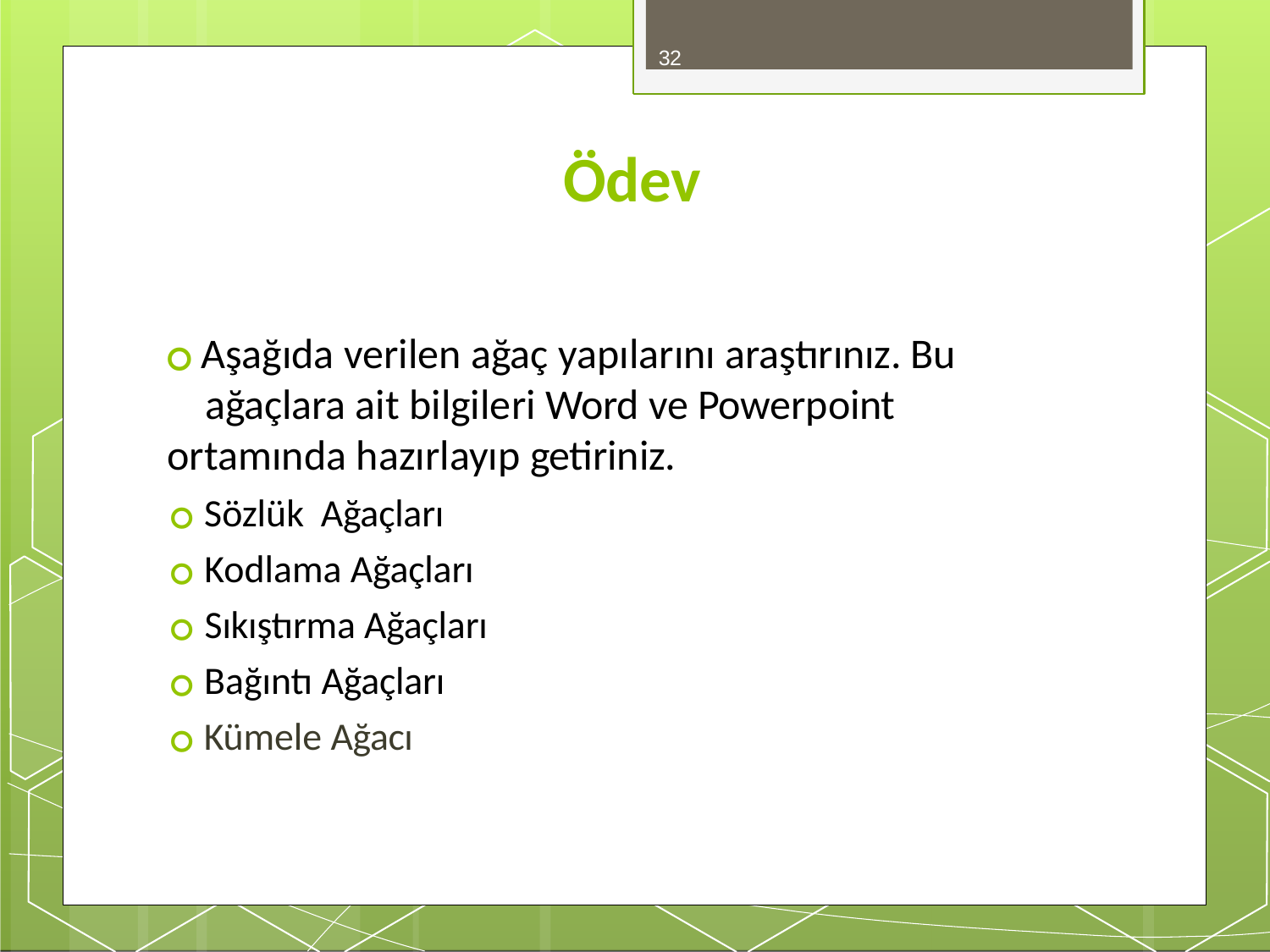

32
# Ödev
🞇 Aşağıda verilen ağaç yapılarını araştırınız. Bu ağaçlara ait bilgileri Word ve Powerpoint
ortamında hazırlayıp getiriniz.
🞇 Sözlük Ağaçları
🞇 Kodlama Ağaçları
🞇 Sıkıştırma Ağaçları
🞇 Bağıntı Ağaçları
🞇 Kümele Ağacı